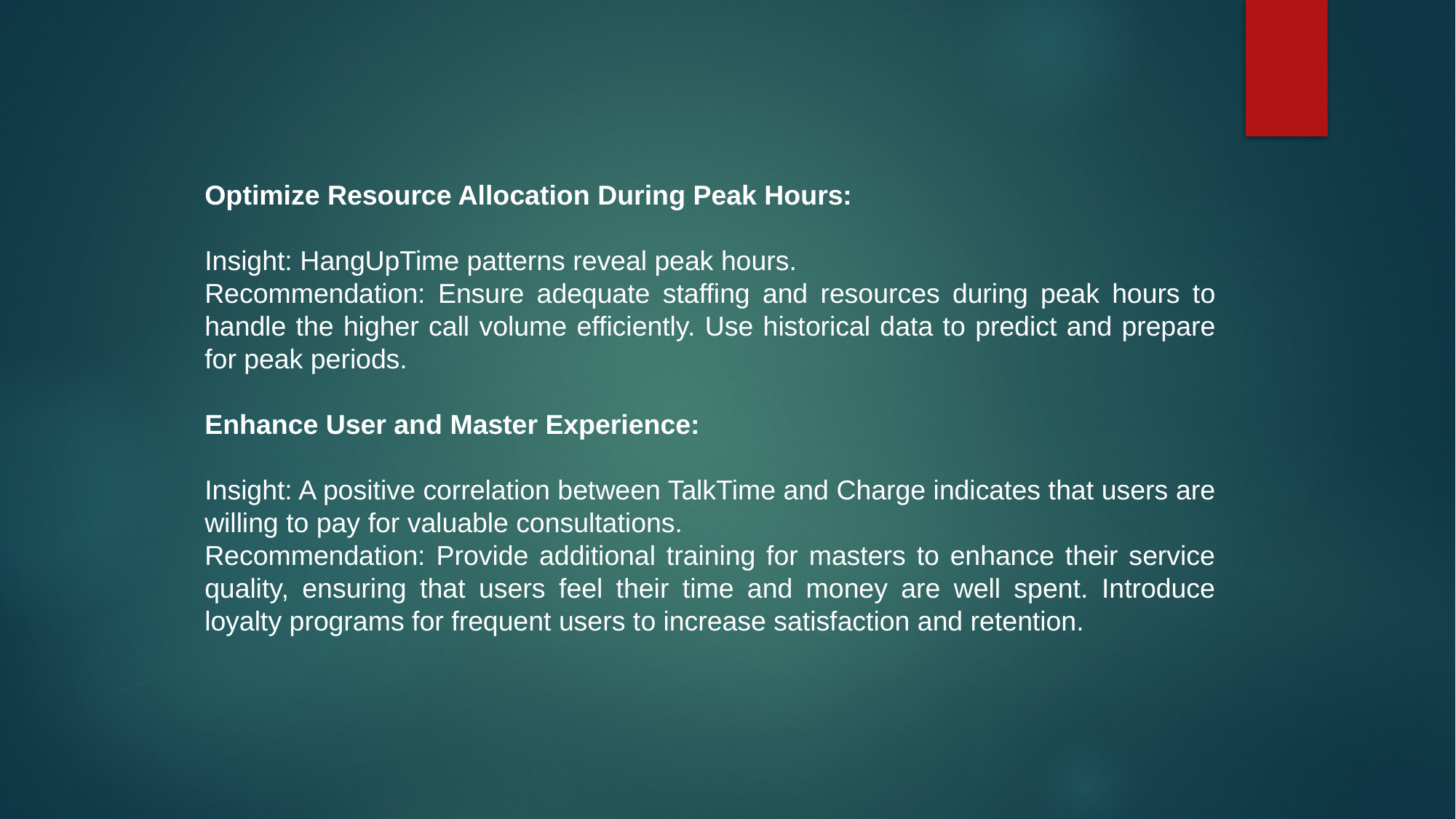

Optimize Resource Allocation During Peak Hours:

Insight: HangUpTime patterns reveal peak hours.
Recommendation: Ensure adequate staffing and resources during peak hours to handle the higher call volume efficiently. Use historical data to predict and prepare for peak periods.

Enhance User and Master Experience:

Insight: A positive correlation between TalkTime and Charge indicates that users are willing to pay for valuable consultations.
Recommendation: Provide additional training for masters to enhance their service quality, ensuring that users feel their time and money are well spent. Introduce loyalty programs for frequent users to increase satisfaction and retention.